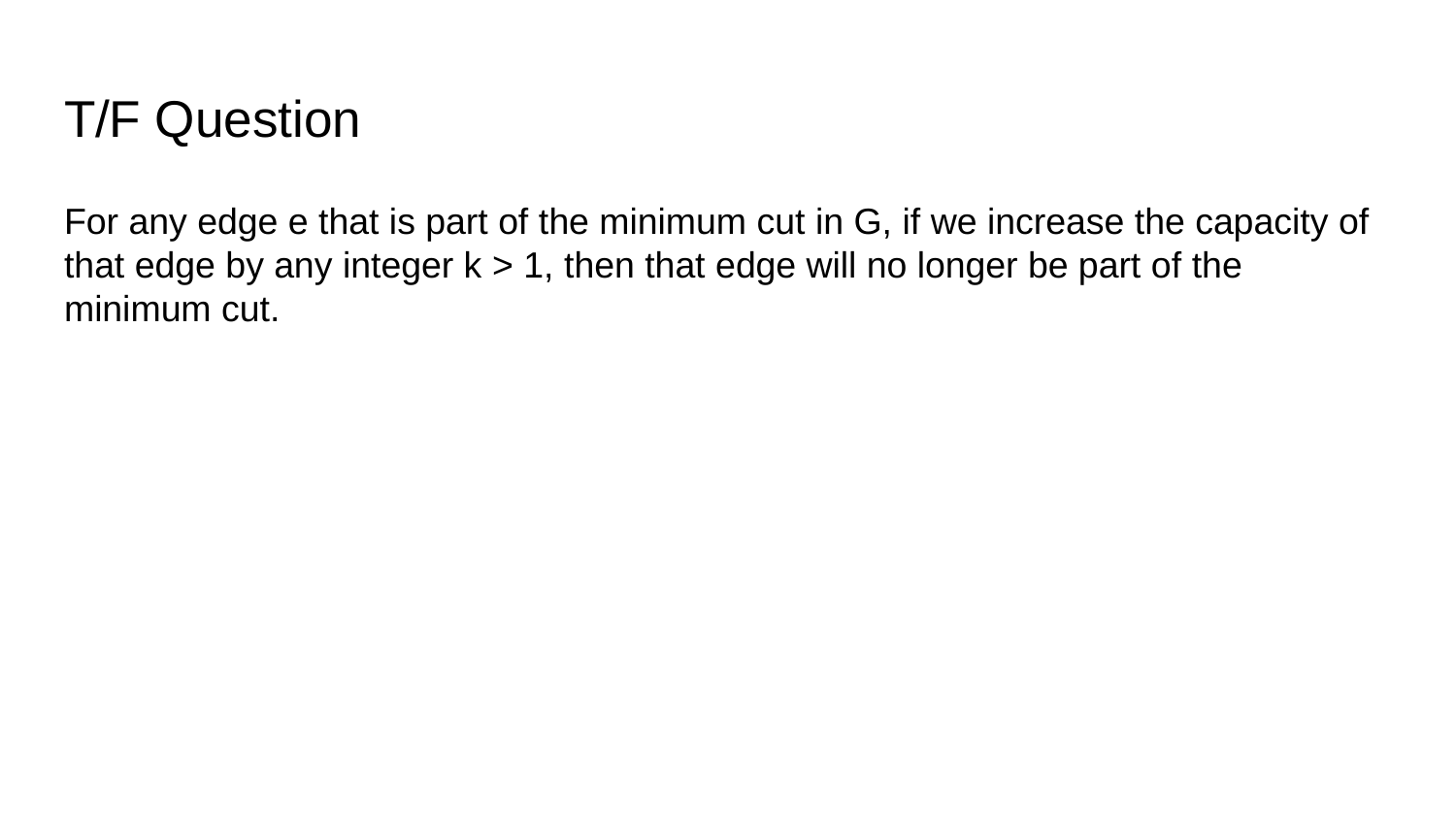

# T/F Question
For any edge e that is part of the minimum cut in G, if we increase the capacity of that edge by any integer k > 1, then that edge will no longer be part of the minimum cut.